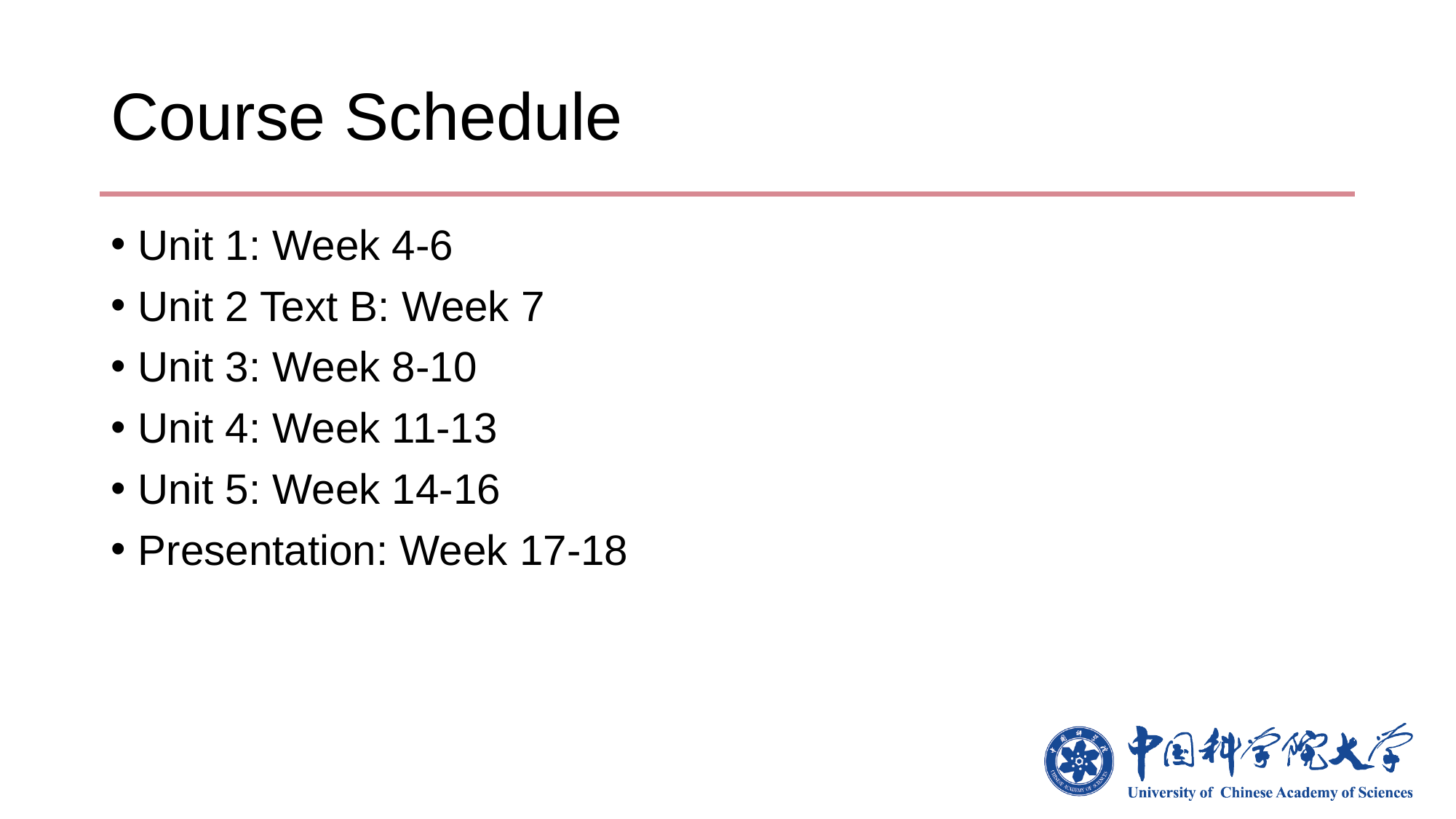

# Course Schedule
Unit 1: Week 4-6
Unit 2 Text B: Week 7
Unit 3: Week 8-10
Unit 4: Week 11-13
Unit 5: Week 14-16
Presentation: Week 17-18